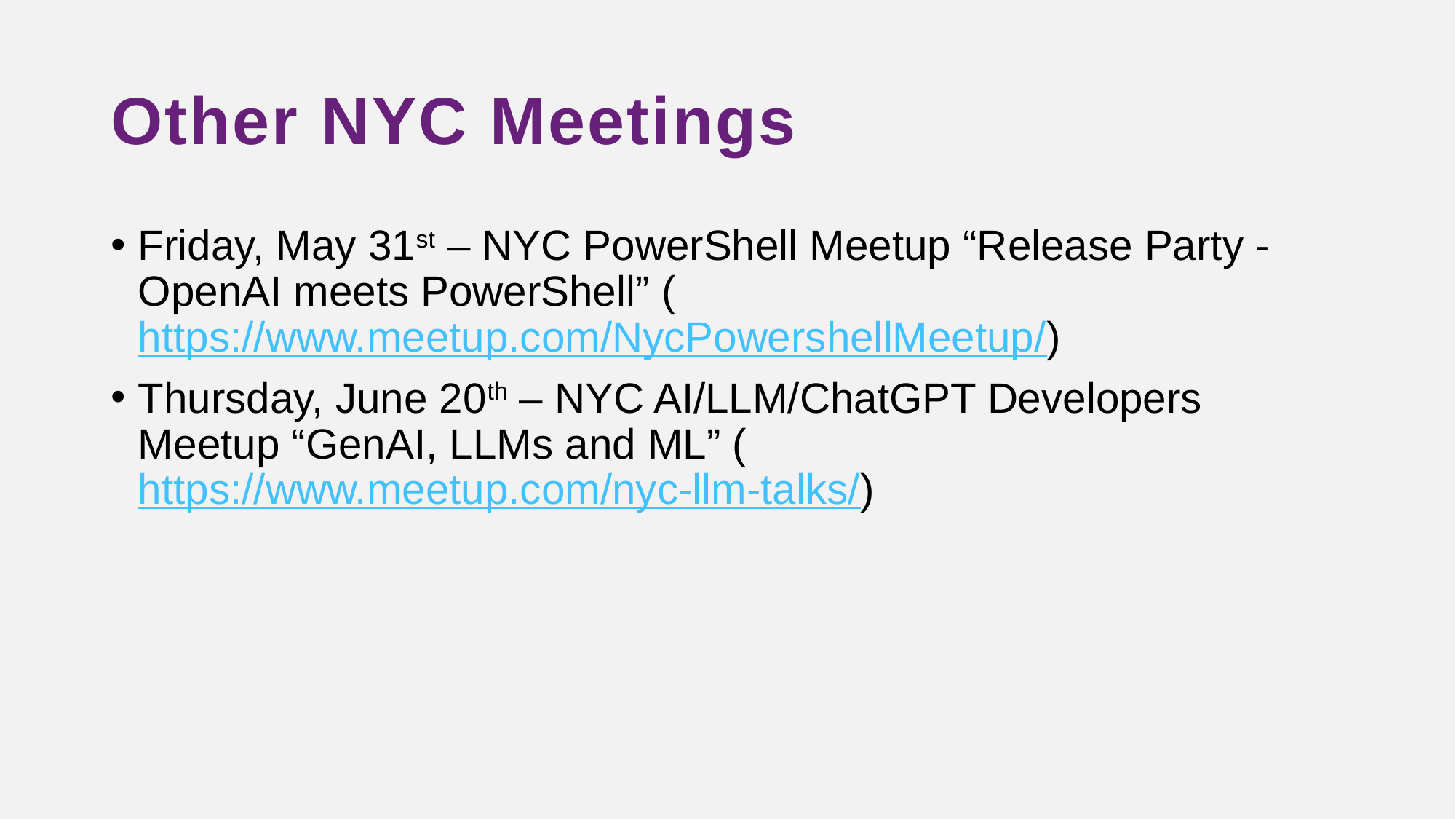

# Other NYC Meetings
Friday, May 31st – NYC PowerShell Meetup “Release Party - OpenAI meets PowerShell” (https://www.meetup.com/NycPowershellMeetup/)
Thursday, June 20th – NYC AI/LLM/ChatGPT Developers Meetup “GenAI, LLMs and ML” (https://www.meetup.com/nyc-llm-talks/)